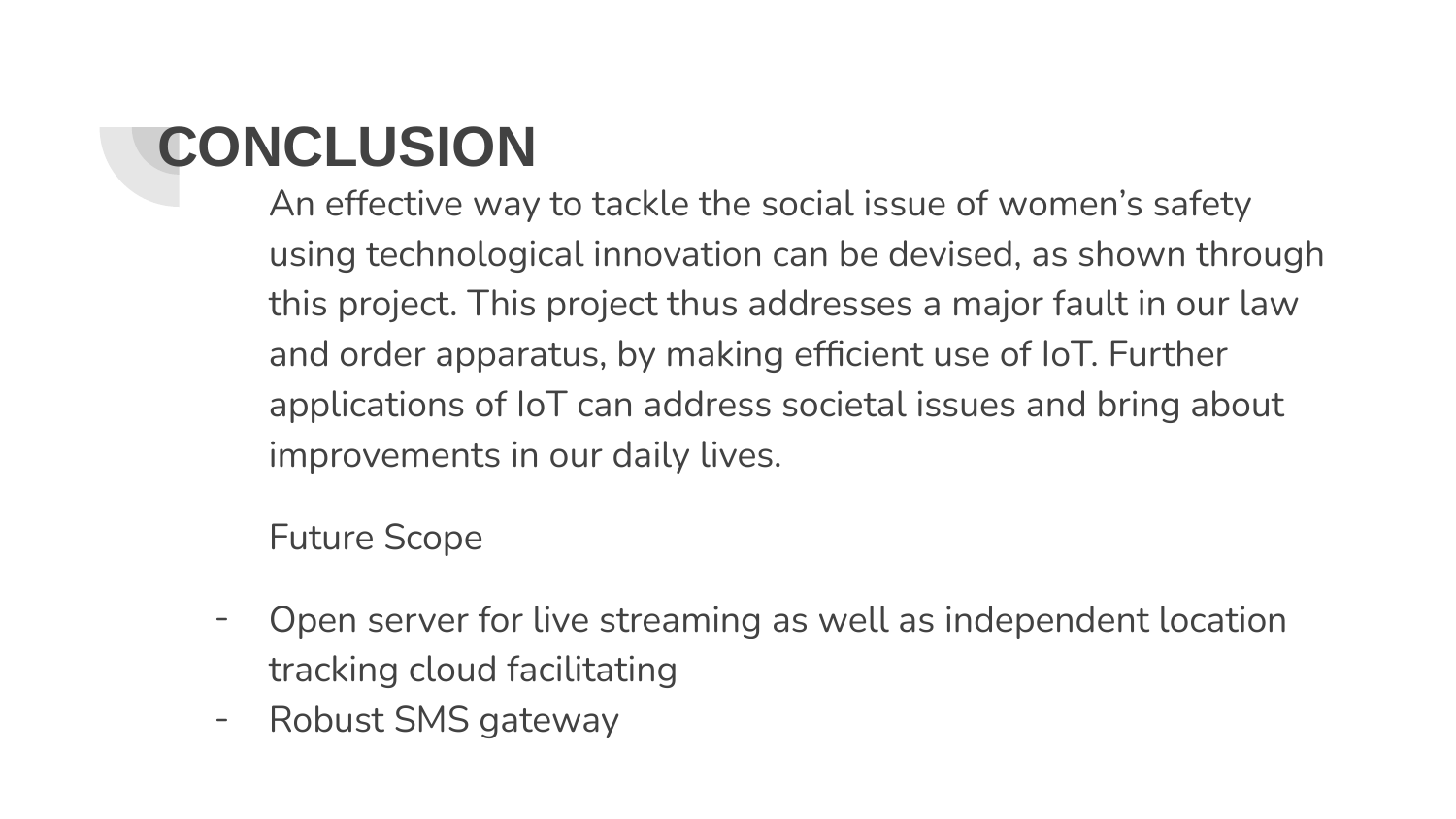

# CONCLUSION
An effective way to tackle the social issue of women’s safety using technological innovation can be devised, as shown through this project. This project thus addresses a major fault in our law and order apparatus, by making efficient use of IoT. Further applications of IoT can address societal issues and bring about improvements in our daily lives.
Future Scope
Open server for live streaming as well as independent location tracking cloud facilitating
Robust SMS gateway